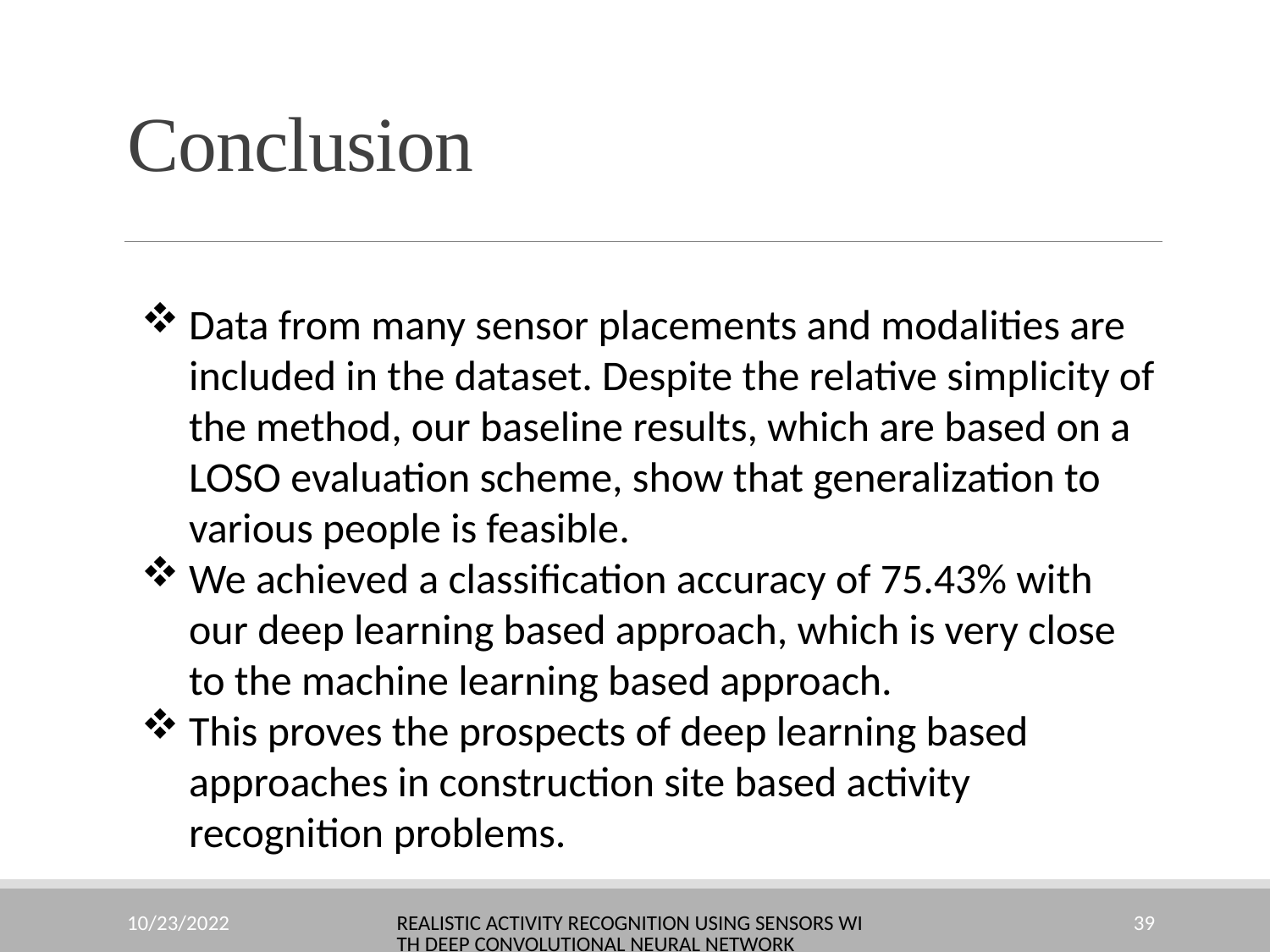

# Conclusion
Data from many sensor placements and modalities are included in the dataset. Despite the relative simplicity of the method, our baseline results, which are based on a LOSO evaluation scheme, show that generalization to various people is feasible.
We achieved a classification accuracy of 75.43% with our deep learning based approach, which is very close to the machine learning based approach.
This proves the prospects of deep learning based approaches in construction site based activity recognition problems.
10/23/2022
Realistic Activity Recognition using Sensors with Deep Convolutional Neural Network
39